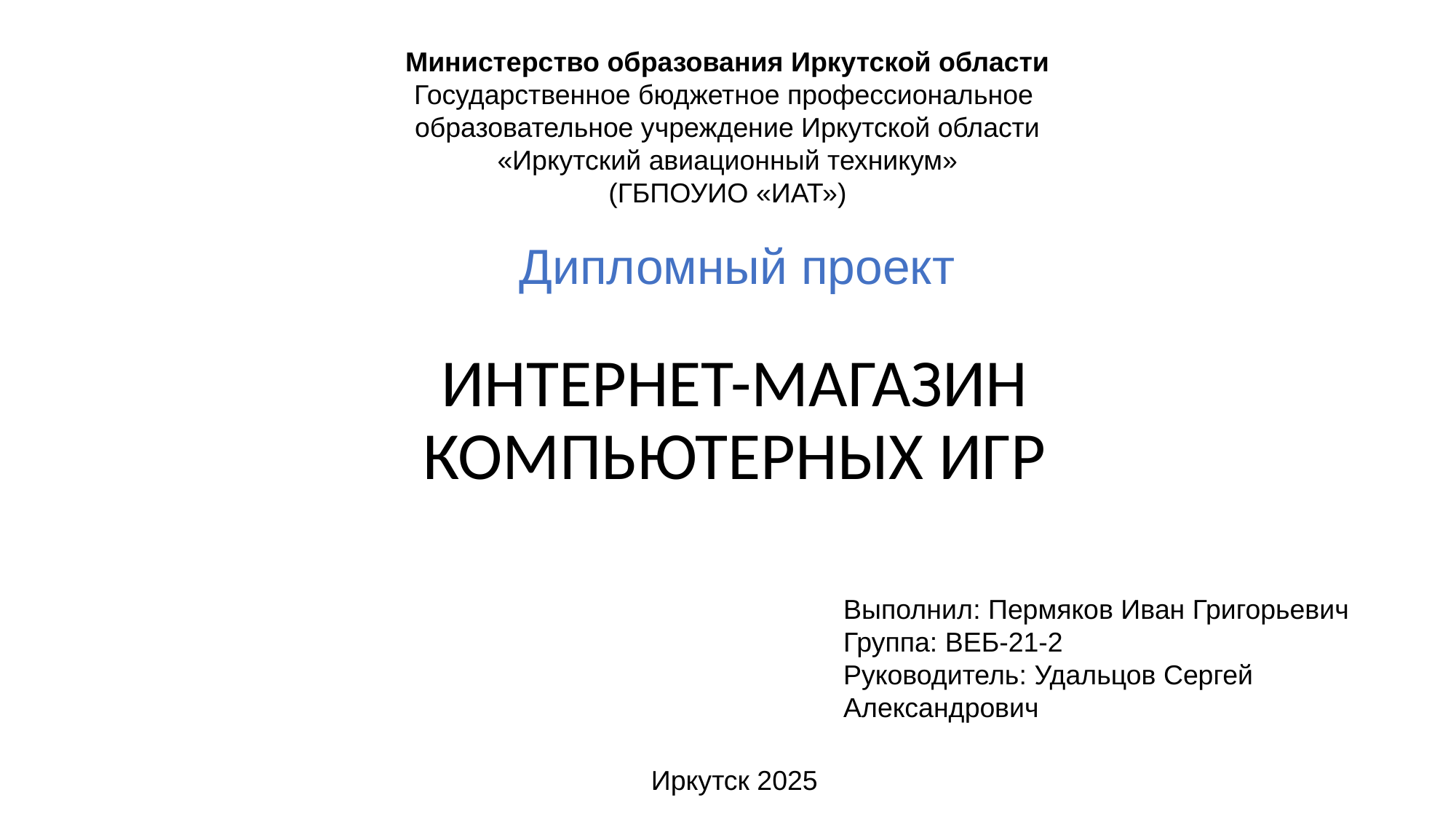

Министерство образования Иркутской области
Государственное бюджетное профессиональное
образовательное учреждение Иркутской области
«Иркутский авиационный техникум»
(ГБПОУИО «ИАТ»)

Дипломный проект

ИНТЕРНЕТ-МАГАЗИН КОМПЬЮТЕРНЫХ ИГР
Выполнил: Пермяков Иван Григорьевич
Группа: ВЕБ-21-2
Руководитель: Удальцов Сергей Александрович

Иркутск 2025